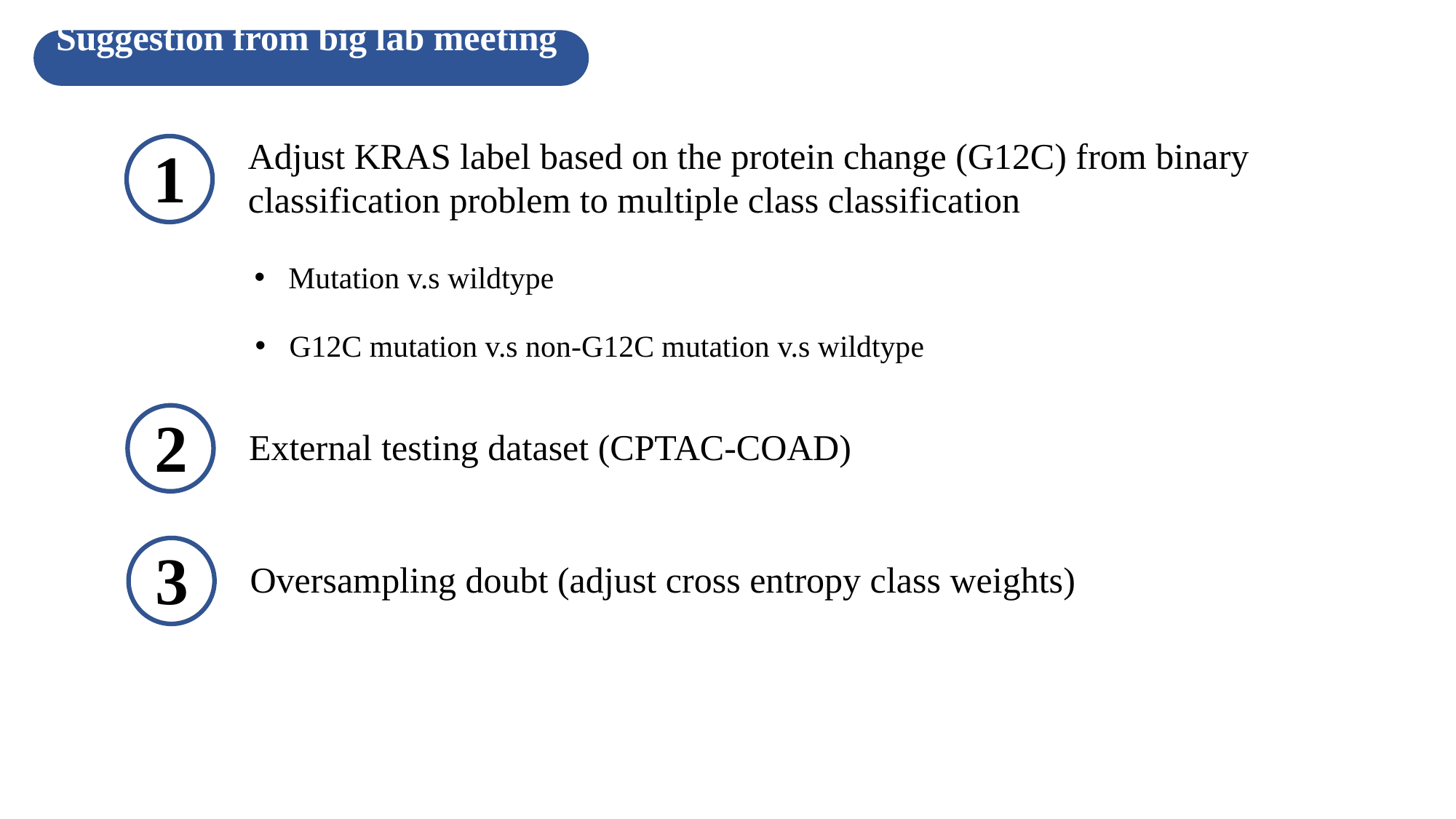

Suggestion from big lab meeting
Adjust KRAS label based on the protein change (G12C) from binary classification problem to multiple class classification
1

Mutation v.s wildtype
G12C mutation v.s non-G12C mutation v.s wildtype
External testing dataset (CPTAC-COAD)
2

Oversampling doubt (adjust cross entropy class weights)
3